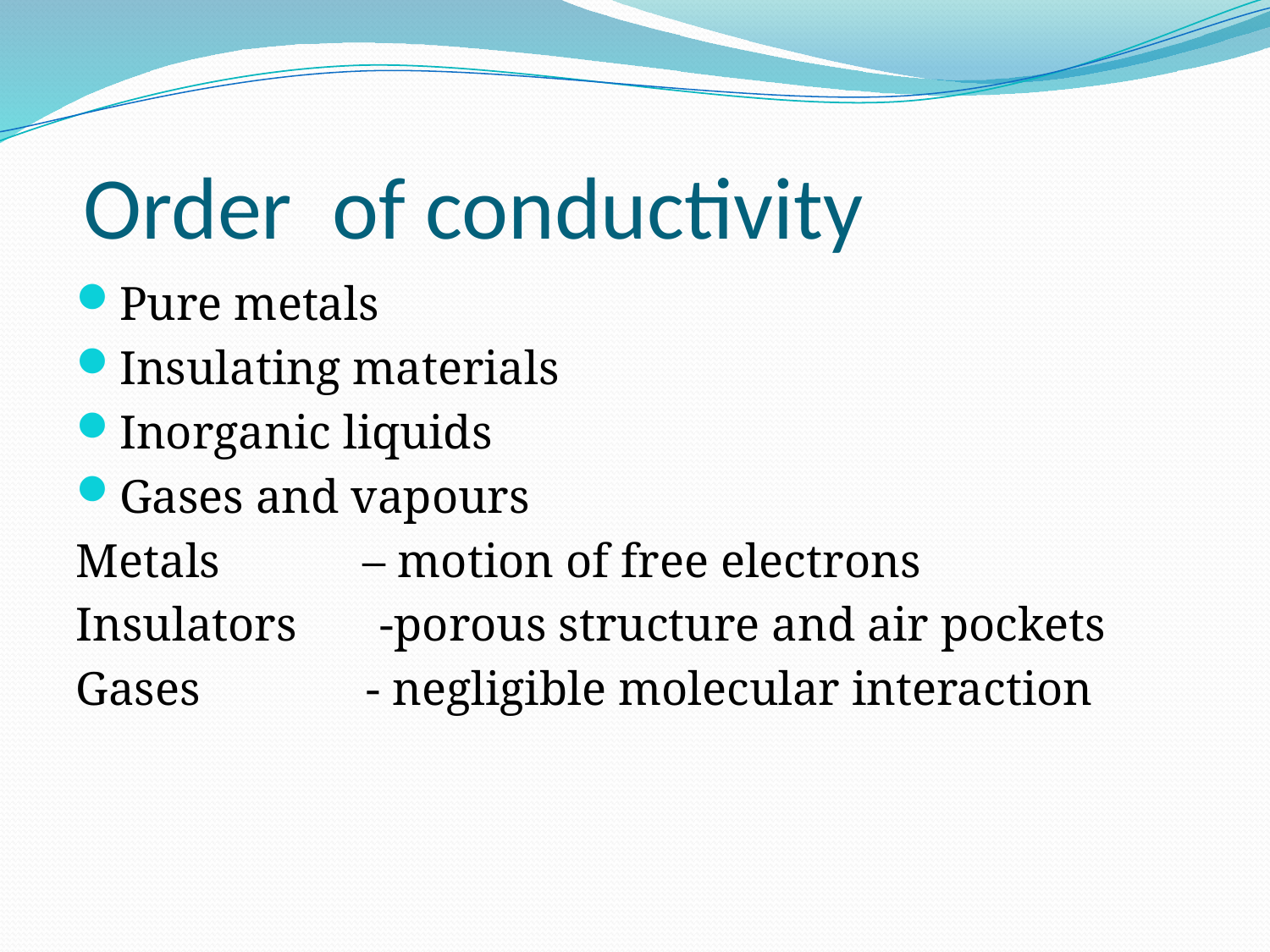

# Order  of conductivity
Pure metals
Insulating materials
Inorganic liquids
Gases and vapours
Metals            – motion of free electrons
Insulators       -porous structure and air pockets
Gases              - negligible molecular interaction